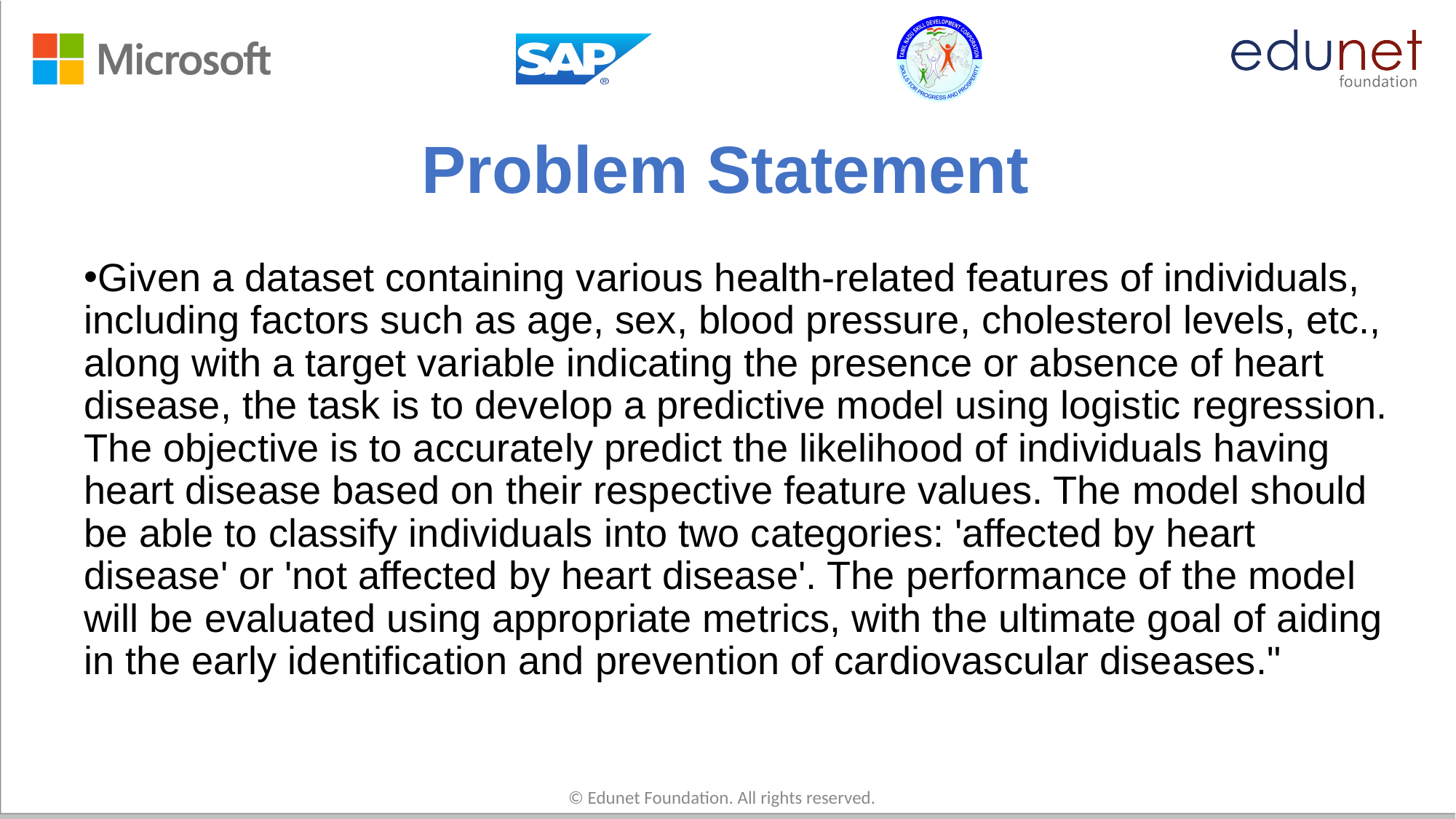

# Problem Statement
Given a dataset containing various health-related features of individuals, including factors such as age, sex, blood pressure, cholesterol levels, etc., along with a target variable indicating the presence or absence of heart disease, the task is to develop a predictive model using logistic regression. The objective is to accurately predict the likelihood of individuals having heart disease based on their respective feature values. The model should be able to classify individuals into two categories: 'affected by heart disease' or 'not affected by heart disease'. The performance of the model will be evaluated using appropriate metrics, with the ultimate goal of aiding in the early identiﬁcation and prevention of cardiovascular diseases."
© Edunet Foundation. All rights reserved.